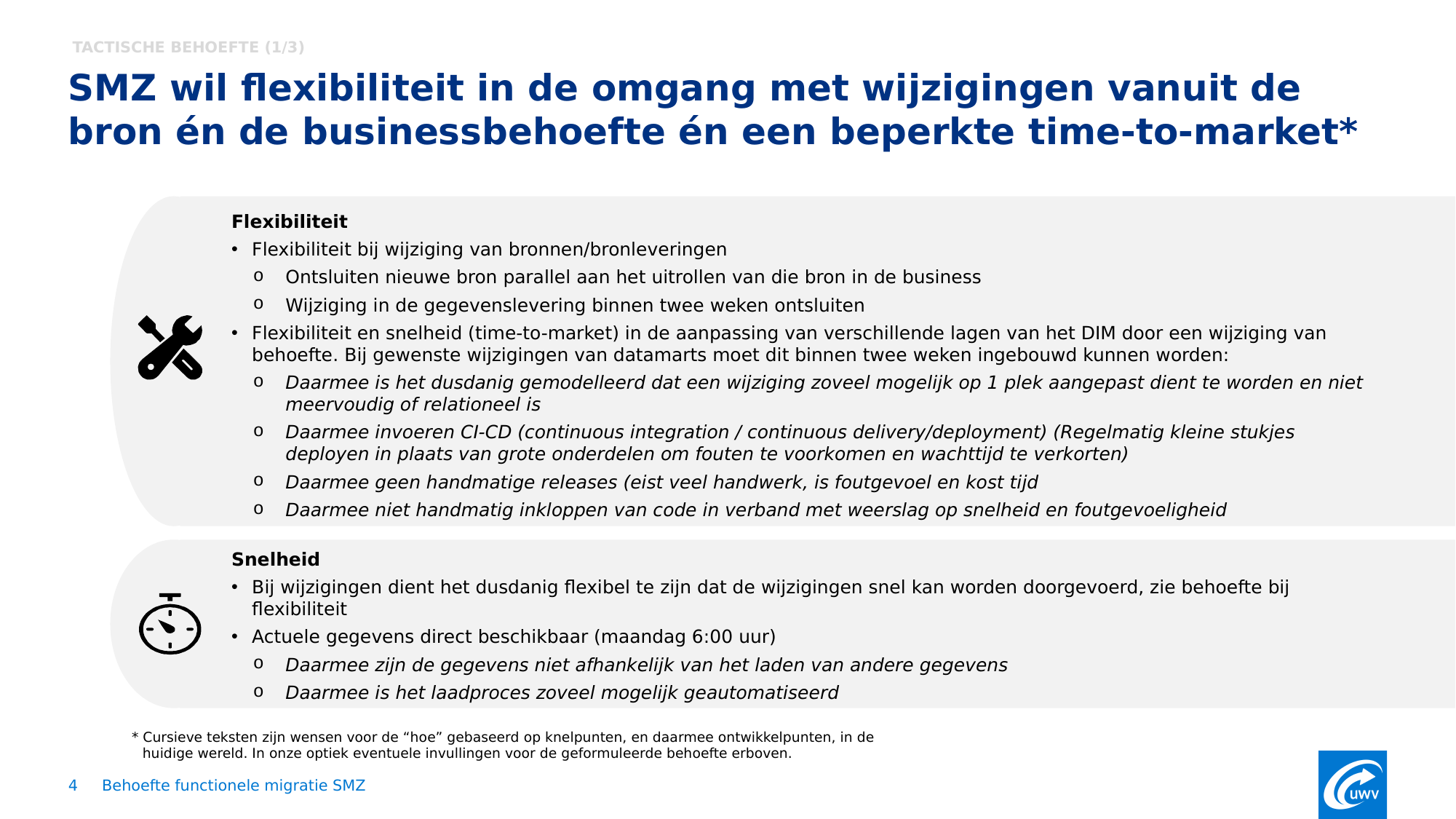

Tactische behoefte (1/3)
SMZ wil flexibiliteit in de omgang met wijzigingen vanuit de bron én de businessbehoefte én een beperkte time-to-market*

Flexibiliteit
Flexibiliteit bij wijziging van bronnen/bronleveringen
Ontsluiten nieuwe bron parallel aan het uitrollen van die bron in de business
Wijziging in de gegevenslevering binnen twee weken ontsluiten
Flexibiliteit en snelheid (time-to-market) in de aanpassing van verschillende lagen van het DIM door een wijziging van behoefte. Bij gewenste wijzigingen van datamarts moet dit binnen twee weken ingebouwd kunnen worden:
Daarmee is het dusdanig gemodelleerd dat een wijziging zoveel mogelijk op 1 plek aangepast dient te worden en niet meervoudig of relationeel is
Daarmee invoeren CI-CD (continuous integration / continuous delivery/deployment) (Regelmatig kleine stukjes deployen in plaats van grote onderdelen om fouten te voorkomen en wachttijd te verkorten)
Daarmee geen handmatige releases (eist veel handwerk, is foutgevoel en kost tijd
Daarmee niet handmatig inkloppen van code in verband met weerslag op snelheid en foutgevoeligheid

Snelheid
Bij wijzigingen dient het dusdanig flexibel te zijn dat de wijzigingen snel kan worden doorgevoerd, zie behoefte bij flexibiliteit
Actuele gegevens direct beschikbaar (maandag 6:00 uur)
Daarmee zijn de gegevens niet afhankelijk van het laden van andere gegevens
Daarmee is het laadproces zoveel mogelijk geautomatiseerd

* Cursieve teksten zijn wensen voor de “hoe” gebaseerd op knelpunten, en daarmee ontwikkelpunten, in de huidige wereld. In onze optiek eventuele invullingen voor de geformuleerde behoefte erboven.
4
Behoefte functionele migratie SMZ